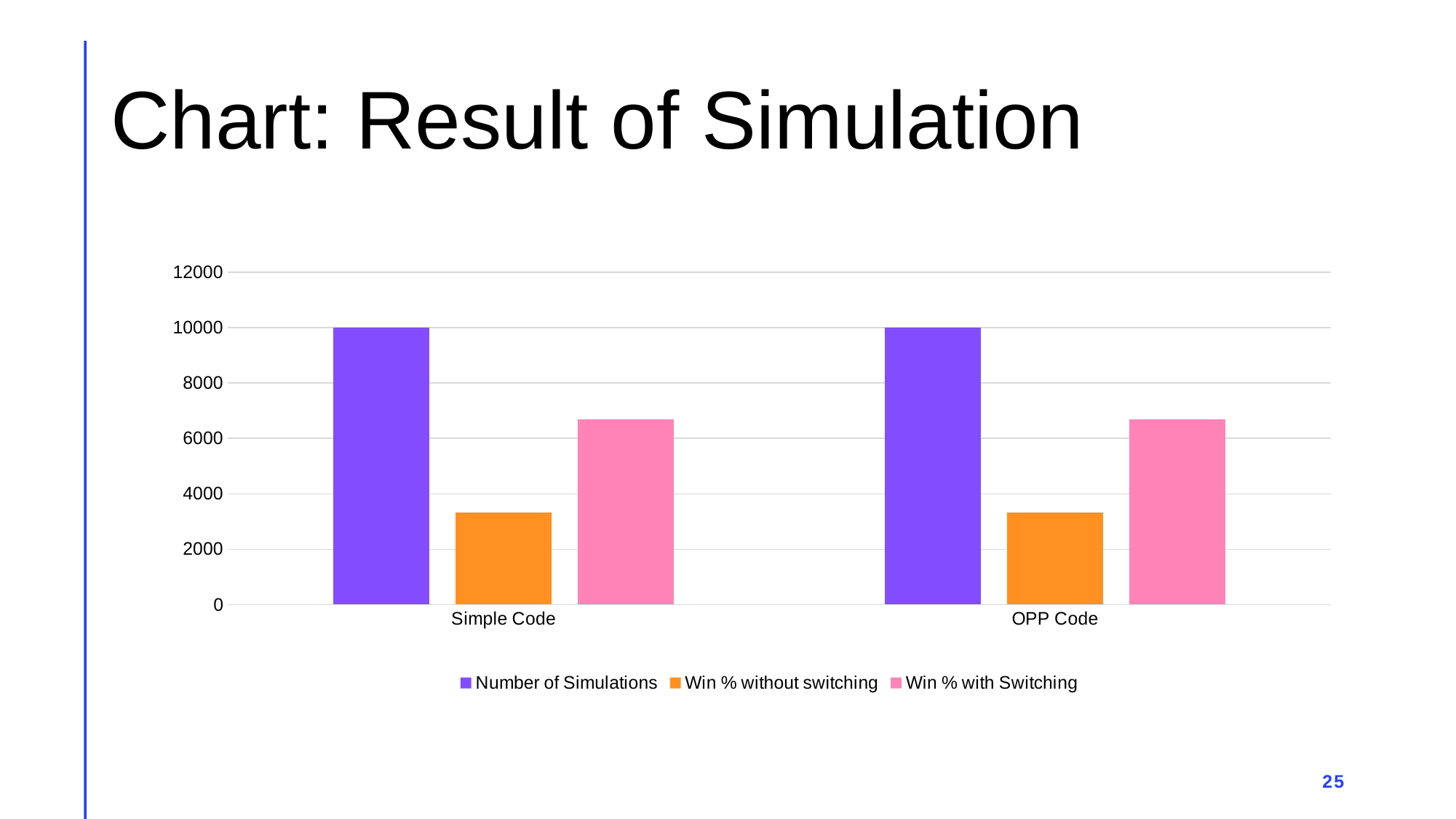

# Chart: Result of Simulation

### Chart

| Category | Number of Simulations | Win % without switching | Win % with Switching |
|---|---|---|---|
| Simple Code | 10000.0 | 3318.9999999999995 | 6681.0 |
| OPP Code | 10000.0 | 3318.9999999999995 | 6681.0 |
25